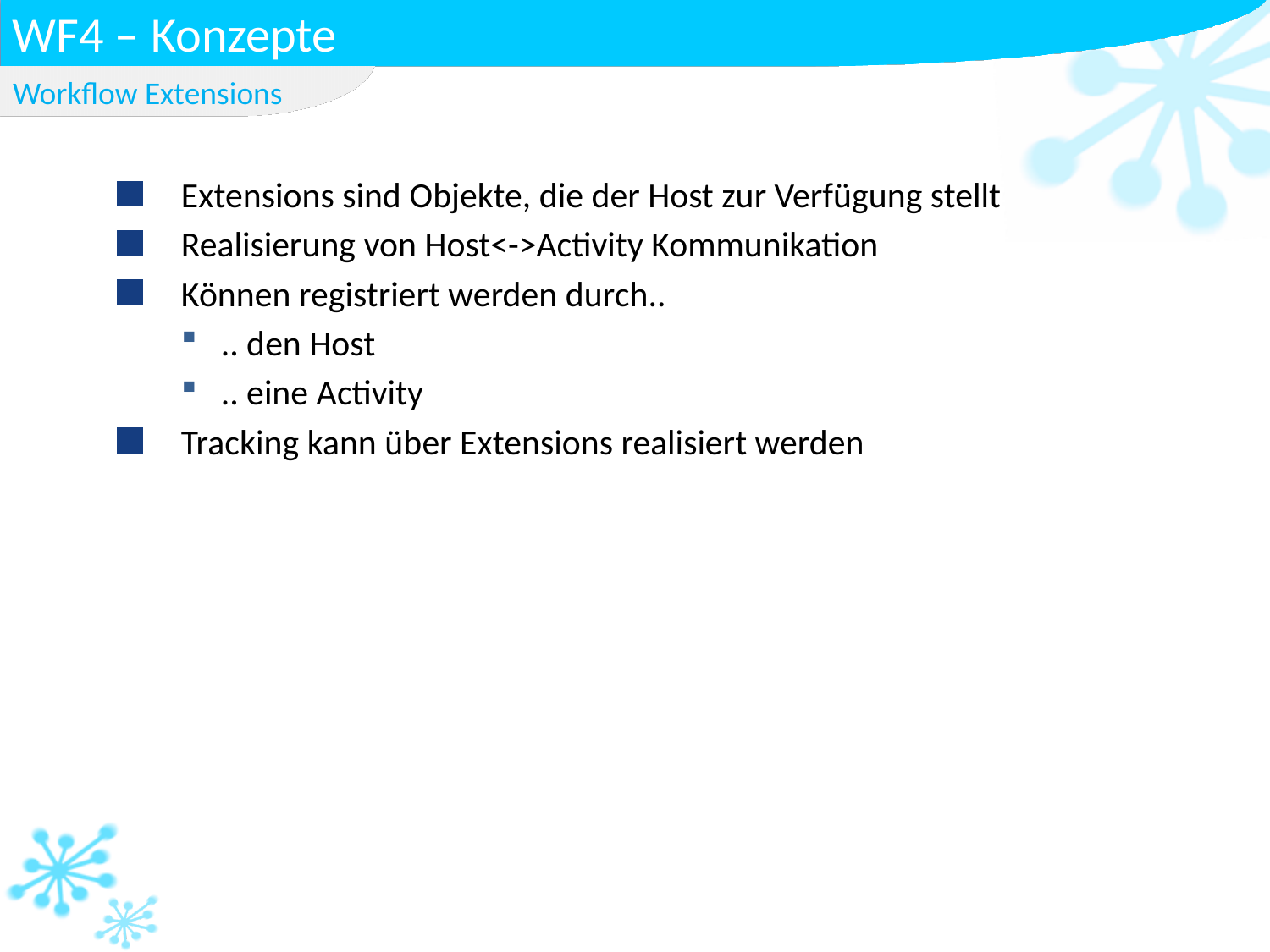

# WF4 – Konzepte
Workflow Extensions
Extensions sind Objekte, die der Host zur Verfügung stellt
Realisierung von Host<->Activity Kommunikation
Können registriert werden durch..
.. den Host
.. eine Activity
Tracking kann über Extensions realisiert werden